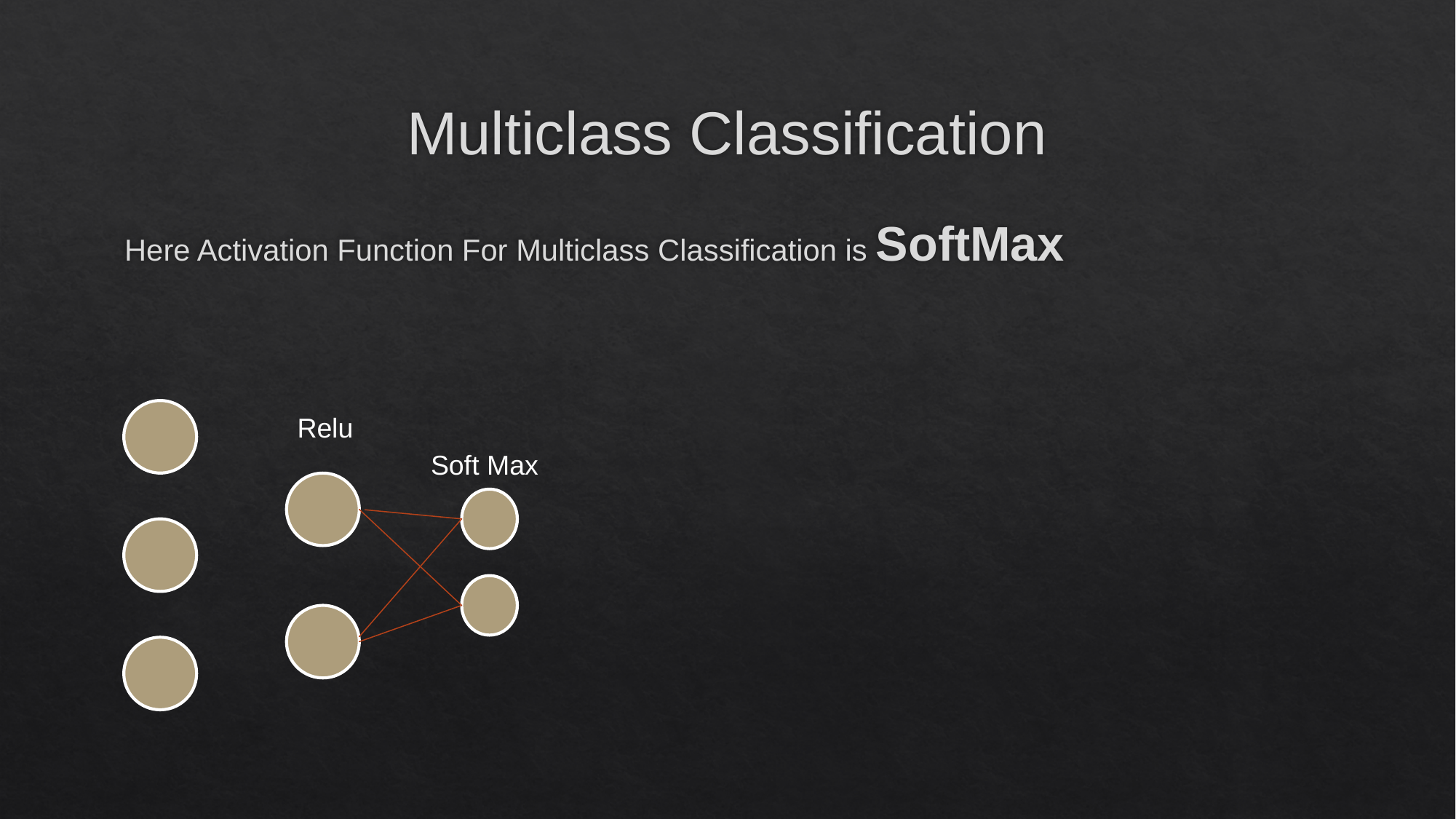

# Multiclass Classification
Here Activation Function For Multiclass Classification is SoftMax

Relu
Soft Max